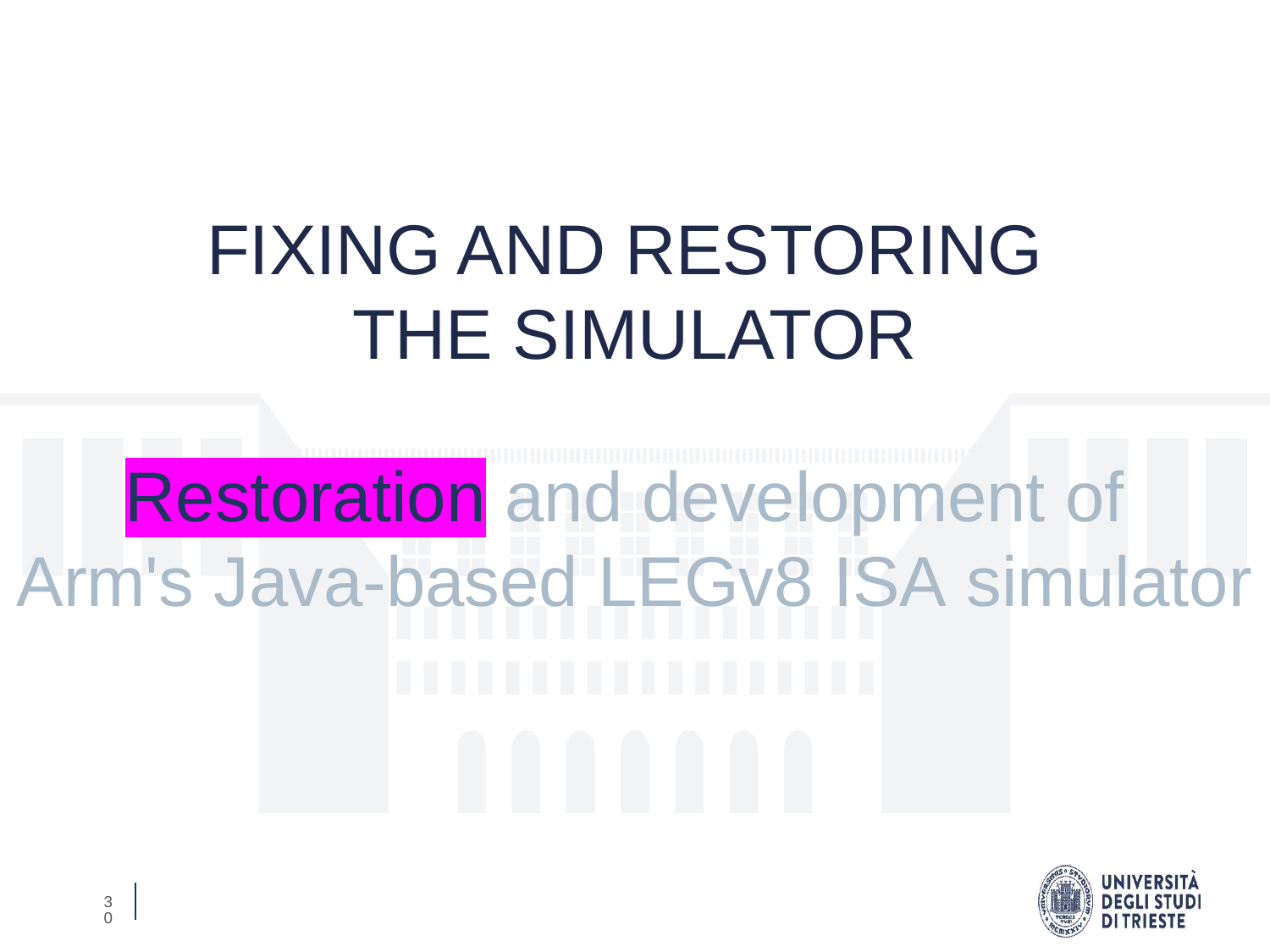

FIXING AND RESTORING
THE SIMULATOR
Restoration and development of
Arm's Java-based LEGv8 ISA simulator​
30